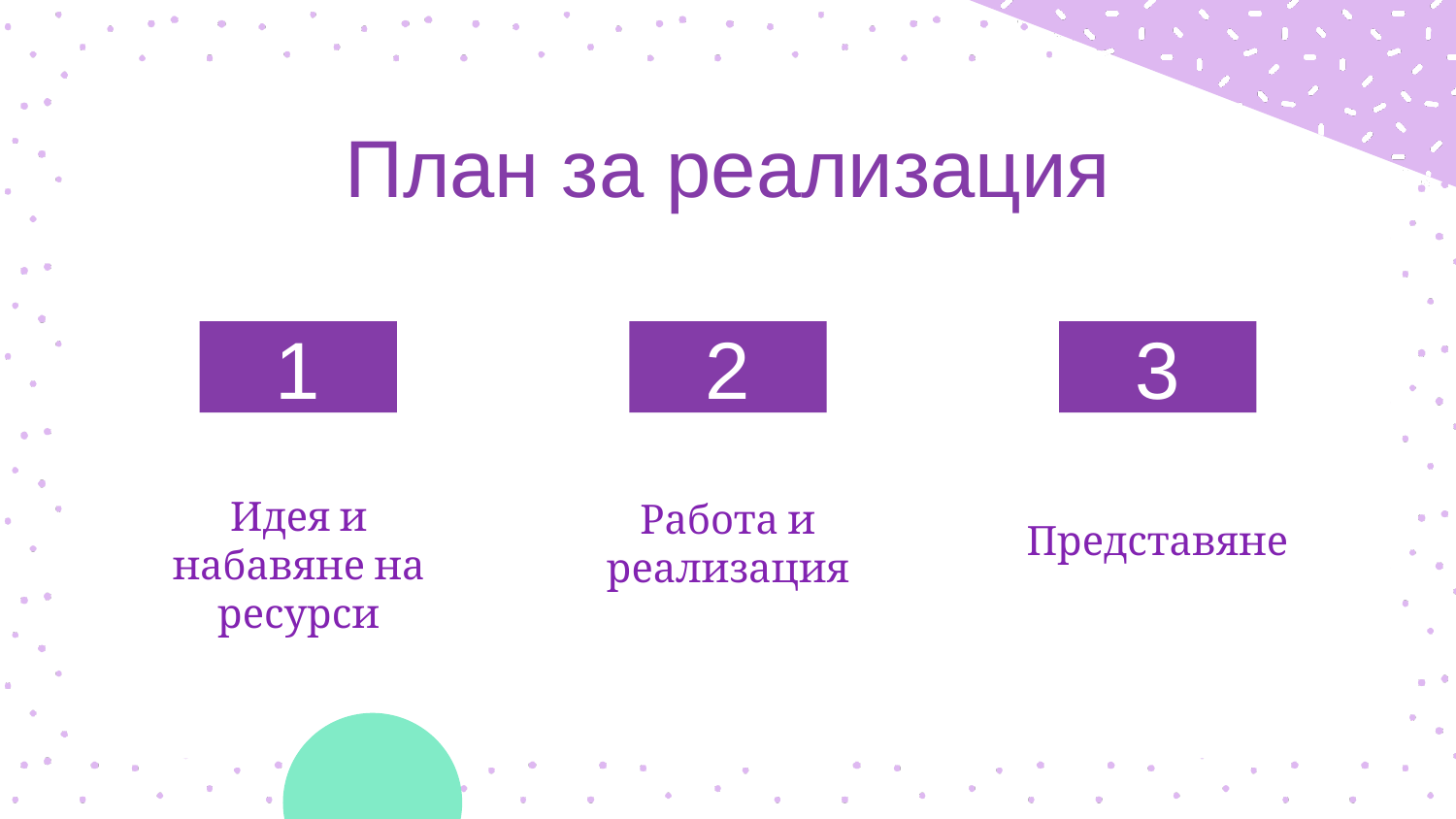

# План за реализация
1
2
3
Идея и набавяне на ресурси
Работа и реализация
Представяне